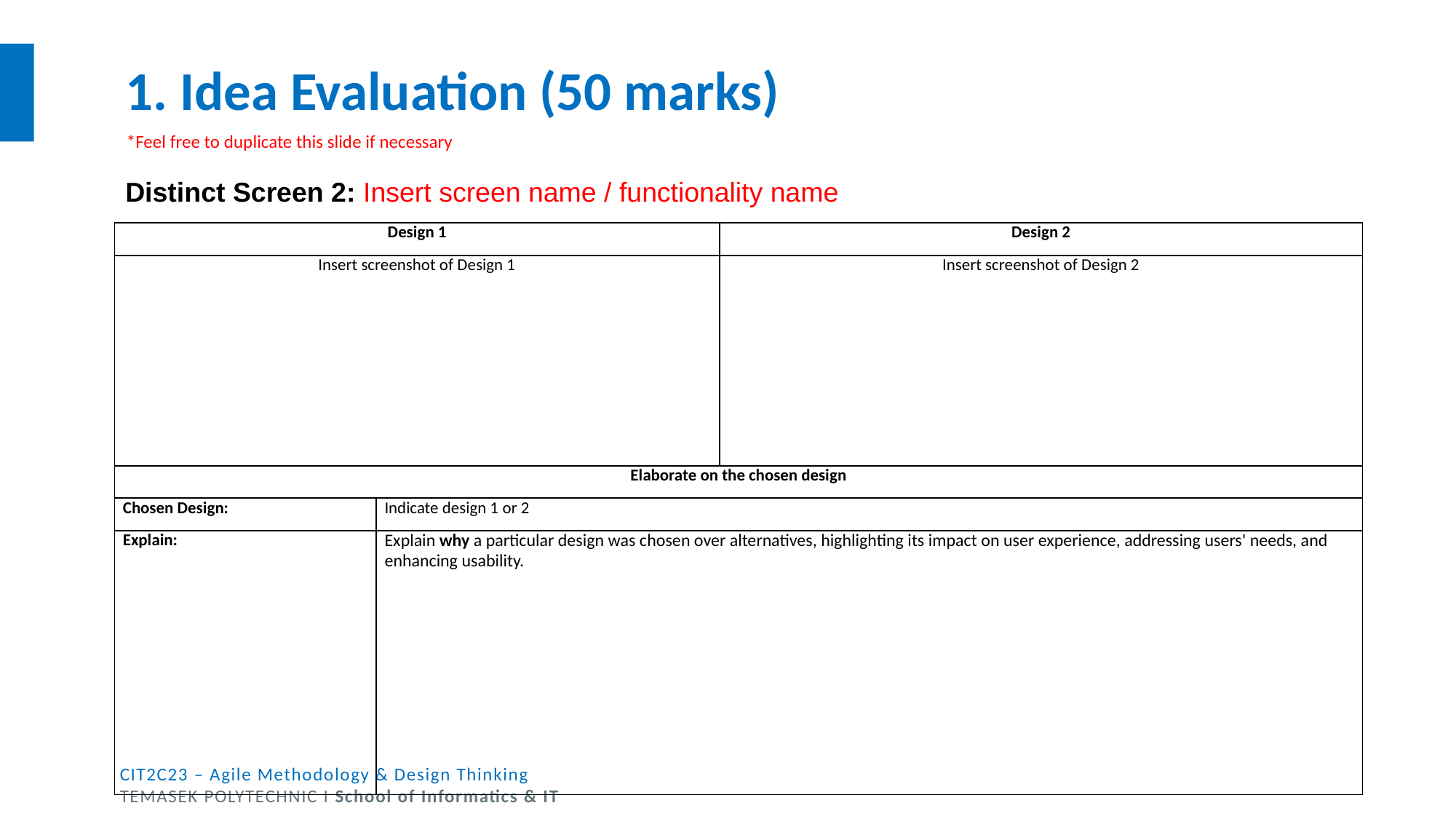

# 1. Idea Evaluation (50 marks)
*Feel free to duplicate this slide if necessary
Distinct Screen 2: Insert screen name / functionality name
| Design 1 |  | Design 2 |
| --- | --- | --- |
| Insert screenshot of Design 1 |  | Insert screenshot of Design 2 |
| Elaborate on the chosen design |  |  |
| Chosen Design: | Indicate design 1 or 2 |  |
| Explain: | Explain why a particular design was chosen over alternatives, highlighting its impact on user experience, addressing users' needs, and enhancing usability. |  |